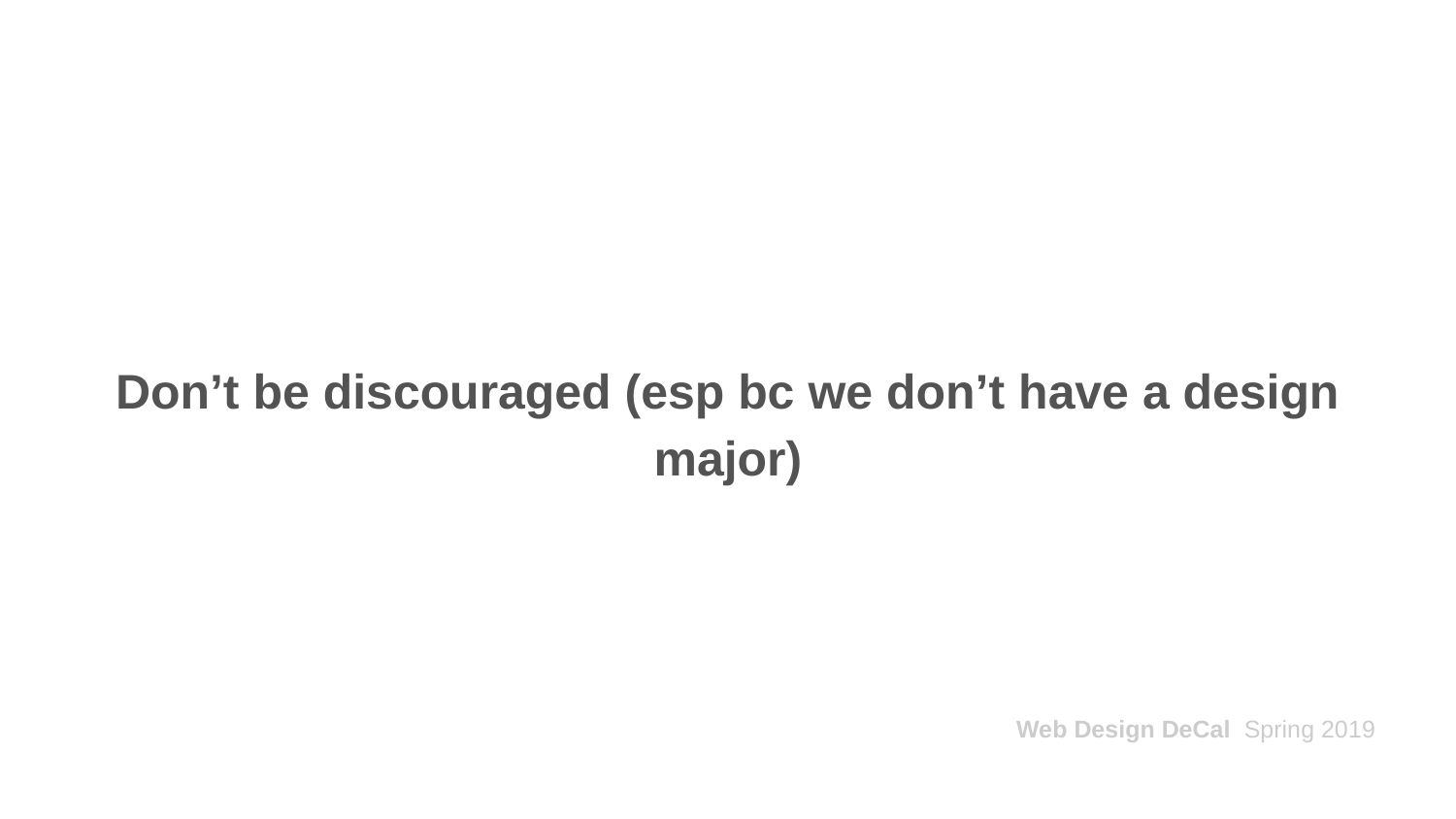

# Don’t be discouraged (esp bc we don’t have a design major)